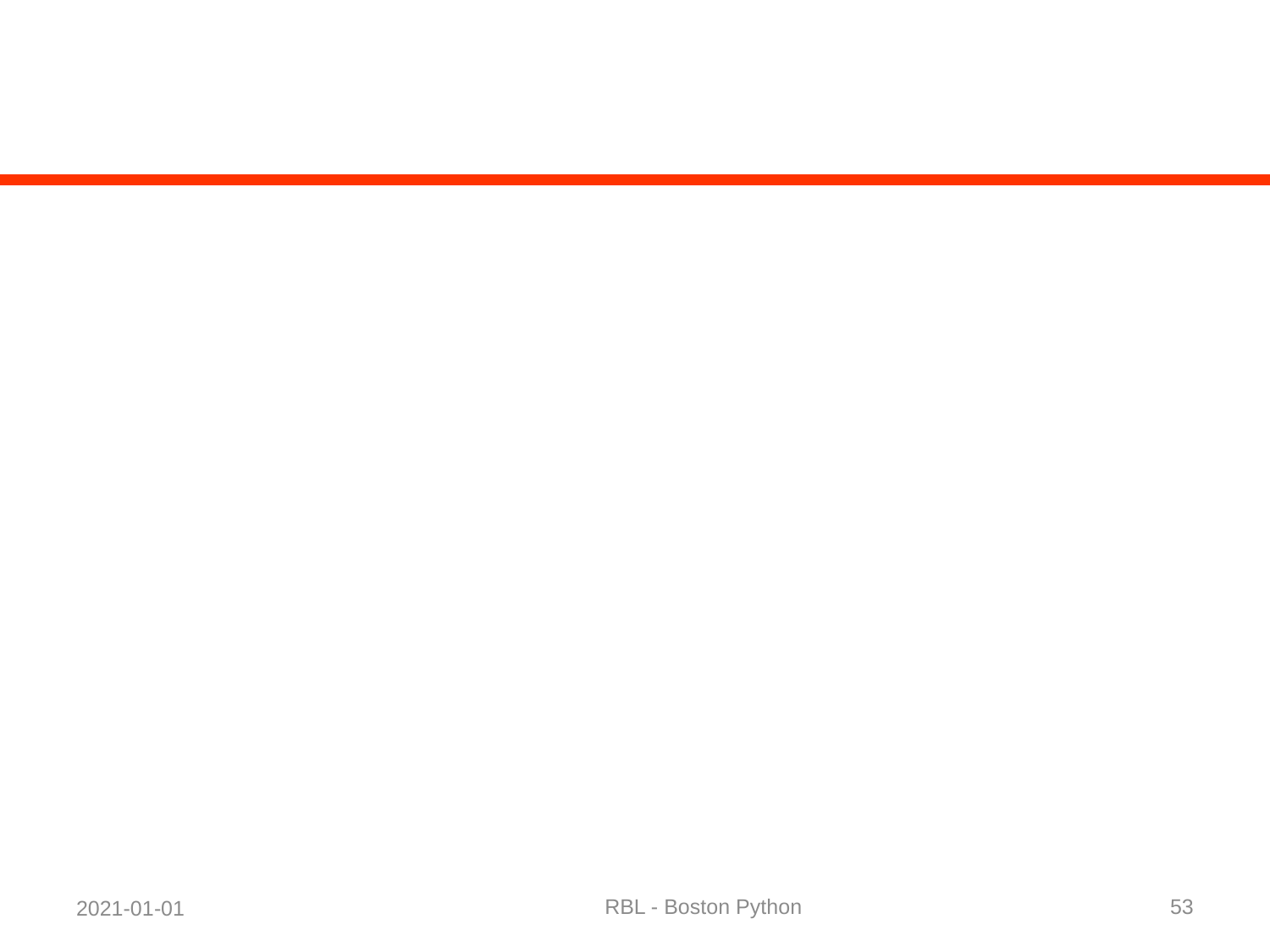

#

RBL - Boston Python
53
2021-01-01